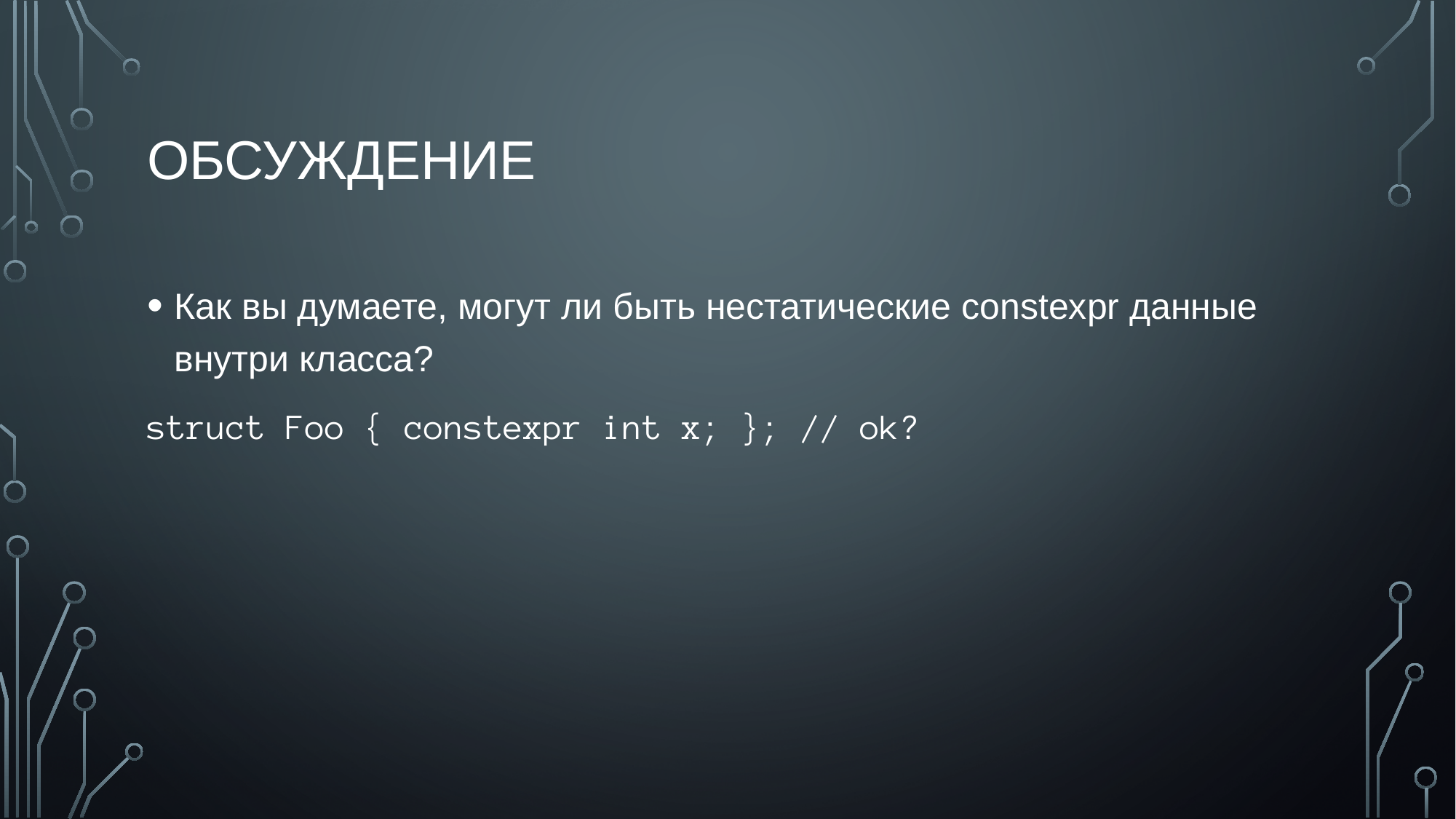

# обсуждение
Как вы думаете, могут ли быть нестатические constexpr данные внутри класса?
struct Foo { constexpr int x; }; // ok?